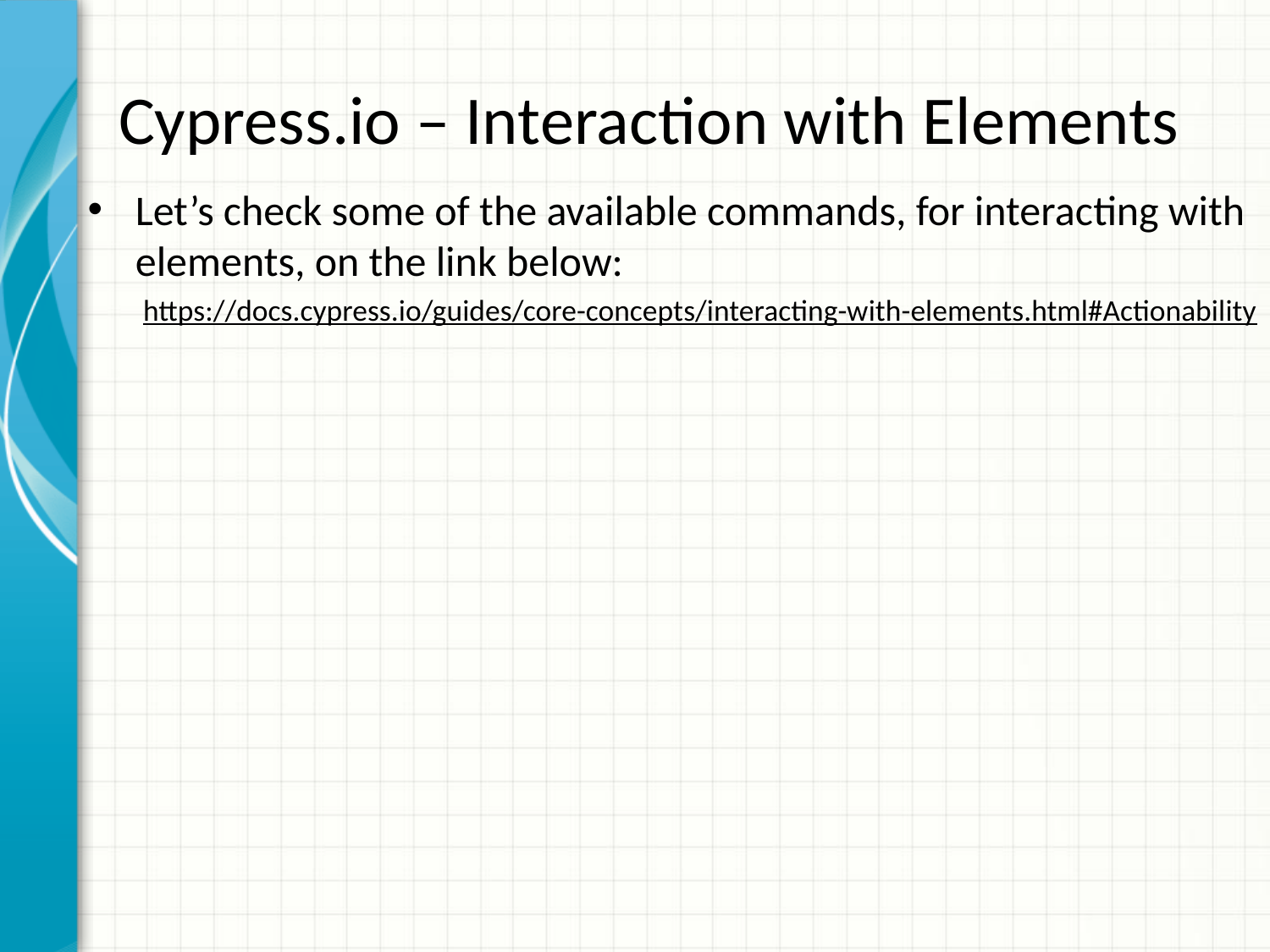

# Cypress.io – Interaction with Elements
Let’s check some of the available commands, for interacting with elements, on the link below:
https://docs.cypress.io/guides/core-concepts/interacting-with-elements.html#Actionability